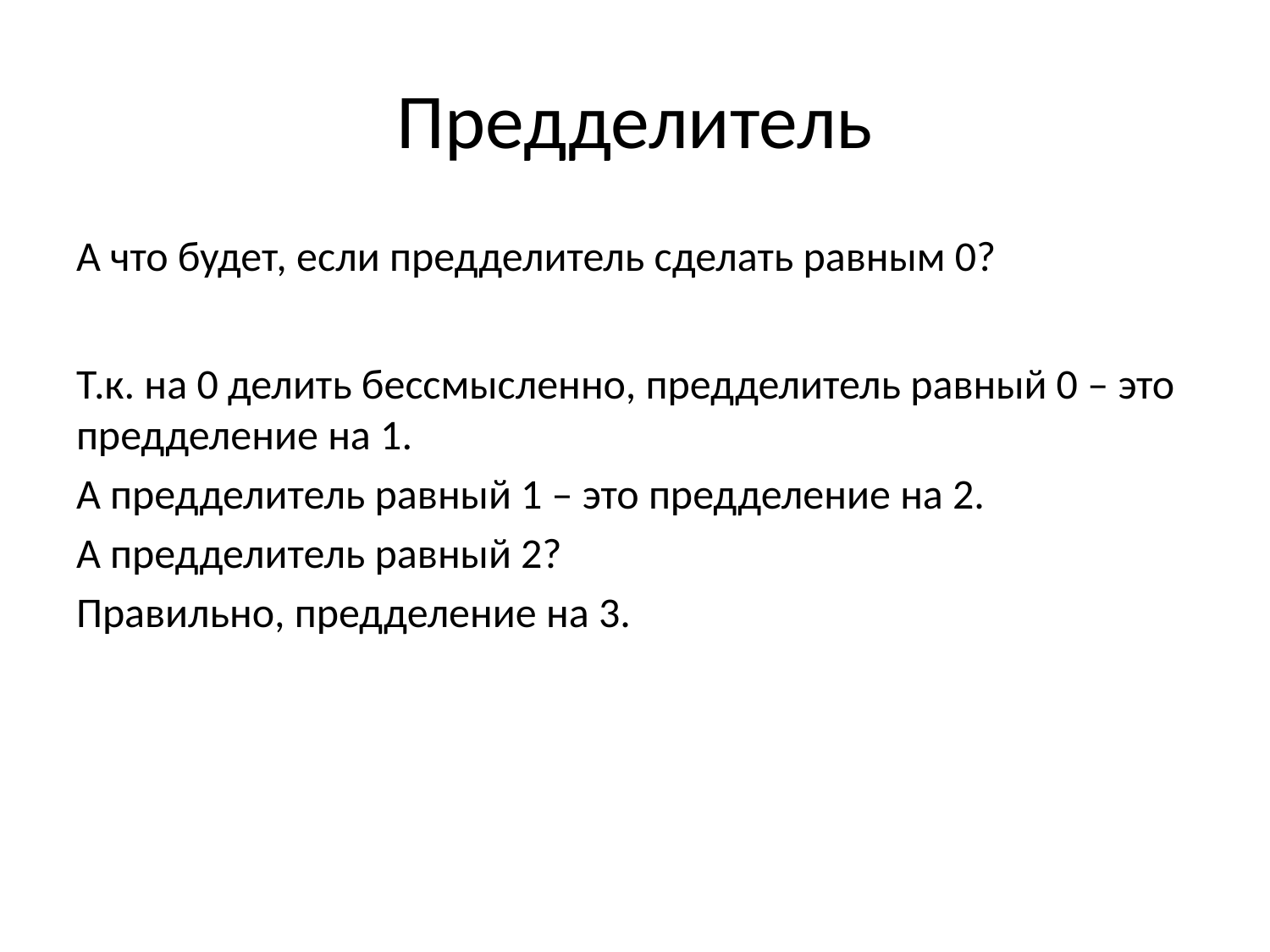

# Предделитель
А что будет, если предделитель сделать равным 0?

Т.к. на 0 делить бессмысленно, предделитель равный 0 – это предделение на 1.
А предделитель равный 1 – это предделение на 2.
А предделитель равный 2?
Правильно, предделение на 3.